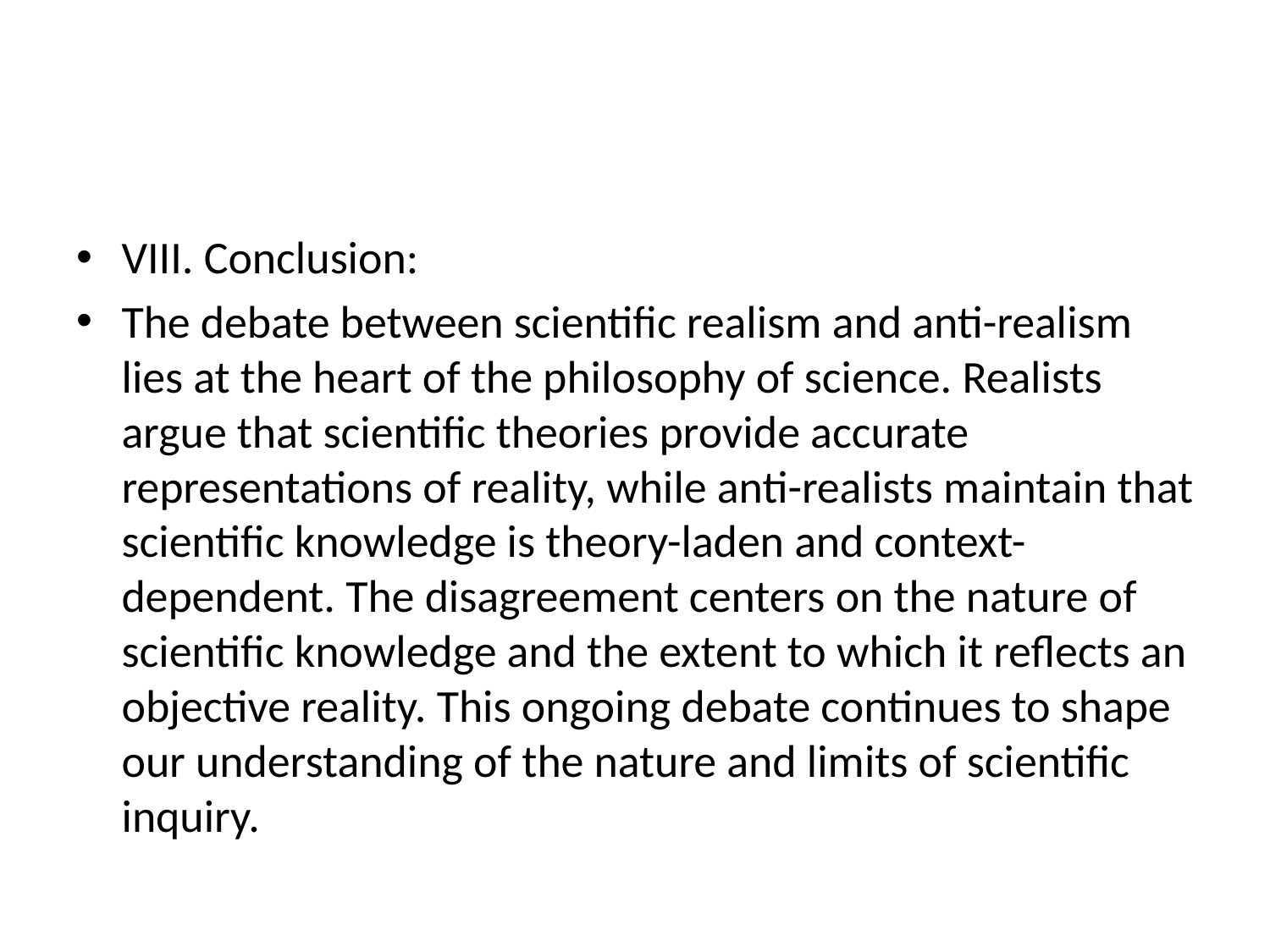

#
VIII. Conclusion:
The debate between scientific realism and anti-realism lies at the heart of the philosophy of science. Realists argue that scientific theories provide accurate representations of reality, while anti-realists maintain that scientific knowledge is theory-laden and context-dependent. The disagreement centers on the nature of scientific knowledge and the extent to which it reflects an objective reality. This ongoing debate continues to shape our understanding of the nature and limits of scientific inquiry.